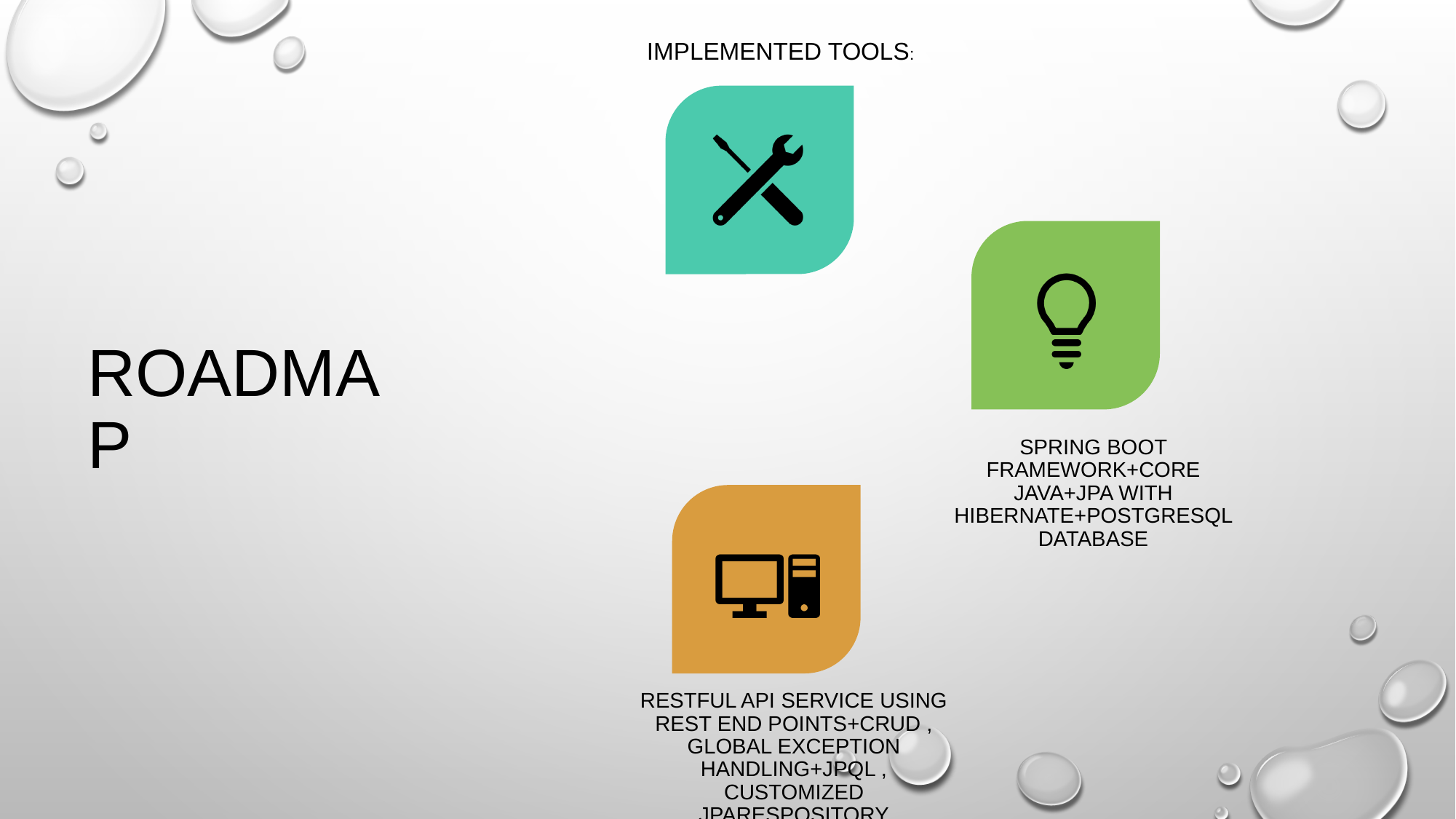

Implemented tools:
Spring boot Framework+Core java+JPA with Hibernate+PostgreSQL database
RESTful api Service using rest end points+CRUD , Global Exception Handling+JPQL , Customized JPARespository
# roadmap